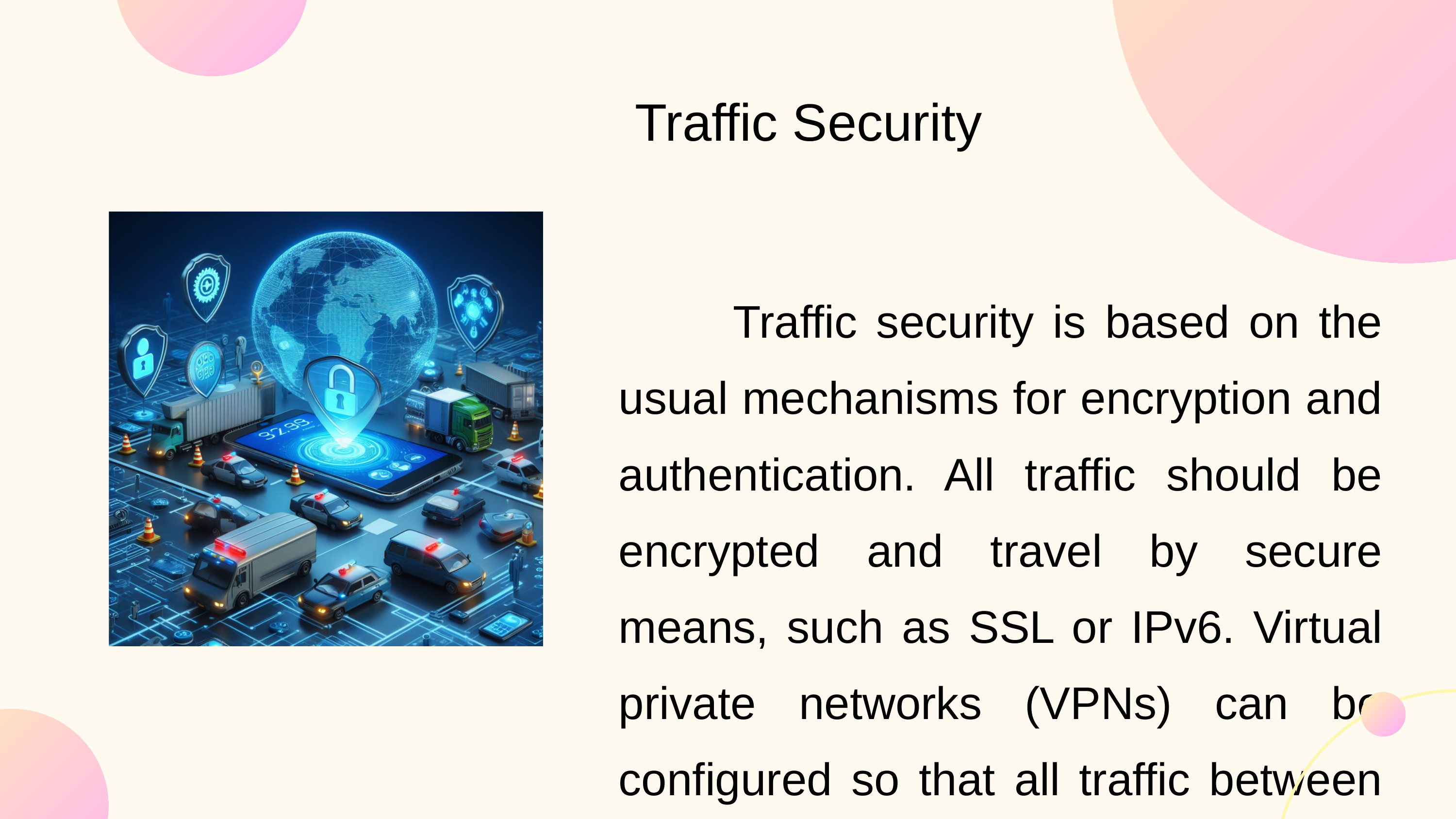

Traffic Security

      Traffic security is based on the usual mechanisms for encryption and authentication. All traffic should be encrypted and travel by secure means, such as SSL or IPv6. Virtual private networks (VPNs) can be configured so that all traffic between the mobile device and the organization’s network is via a VPN.